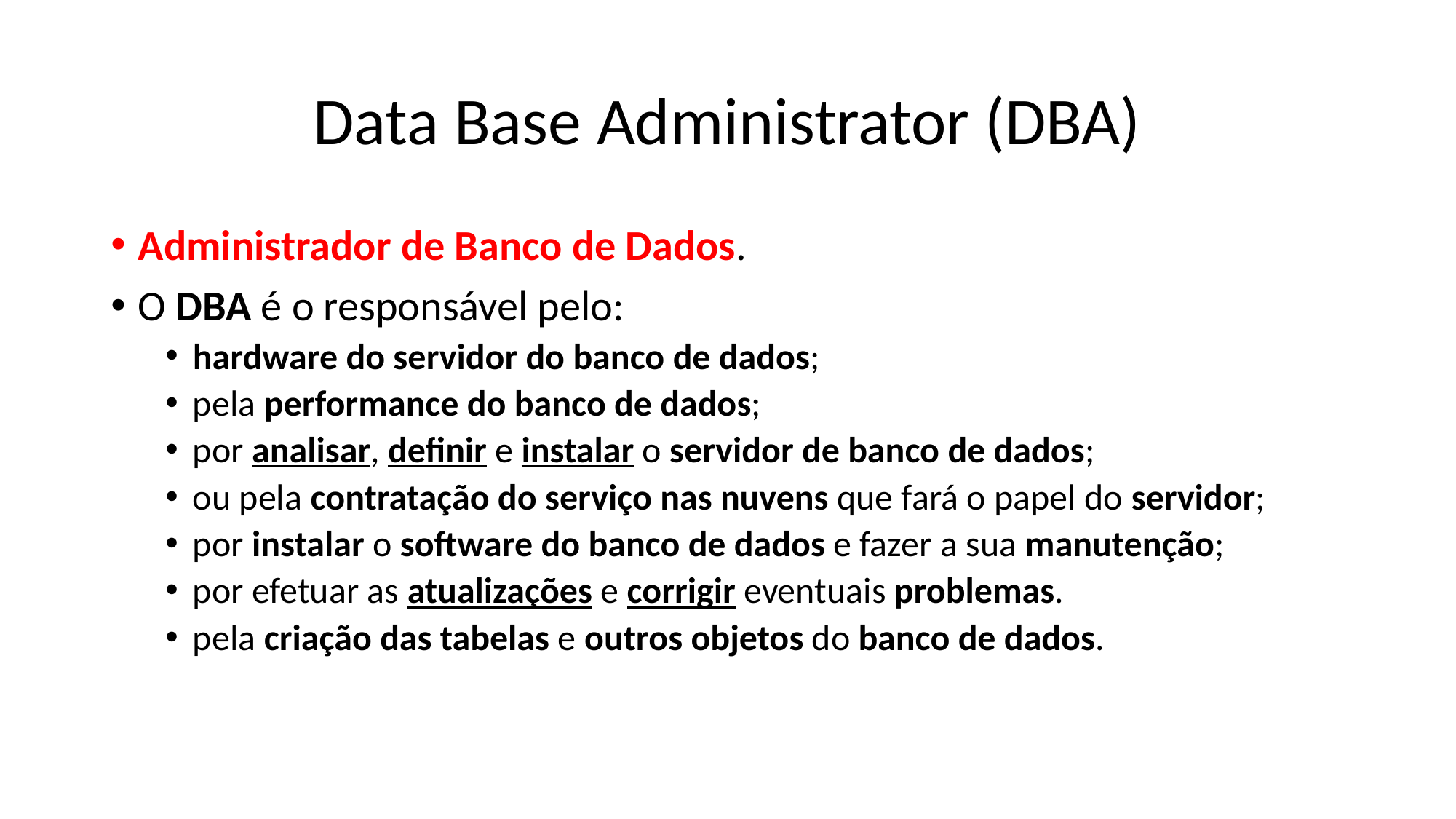

# Data Base Administrator (DBA)
Administrador de Banco de Dados.
O DBA é o responsável pelo:
hardware do servidor do banco de dados;
pela performance do banco de dados;
por analisar, definir e instalar o servidor de banco de dados;
ou pela contratação do serviço nas nuvens que fará o papel do servidor;
por instalar o software do banco de dados e fazer a sua manutenção;
por efetuar as atualizações e corrigir eventuais problemas.
pela criação das tabelas e outros objetos do banco de dados.